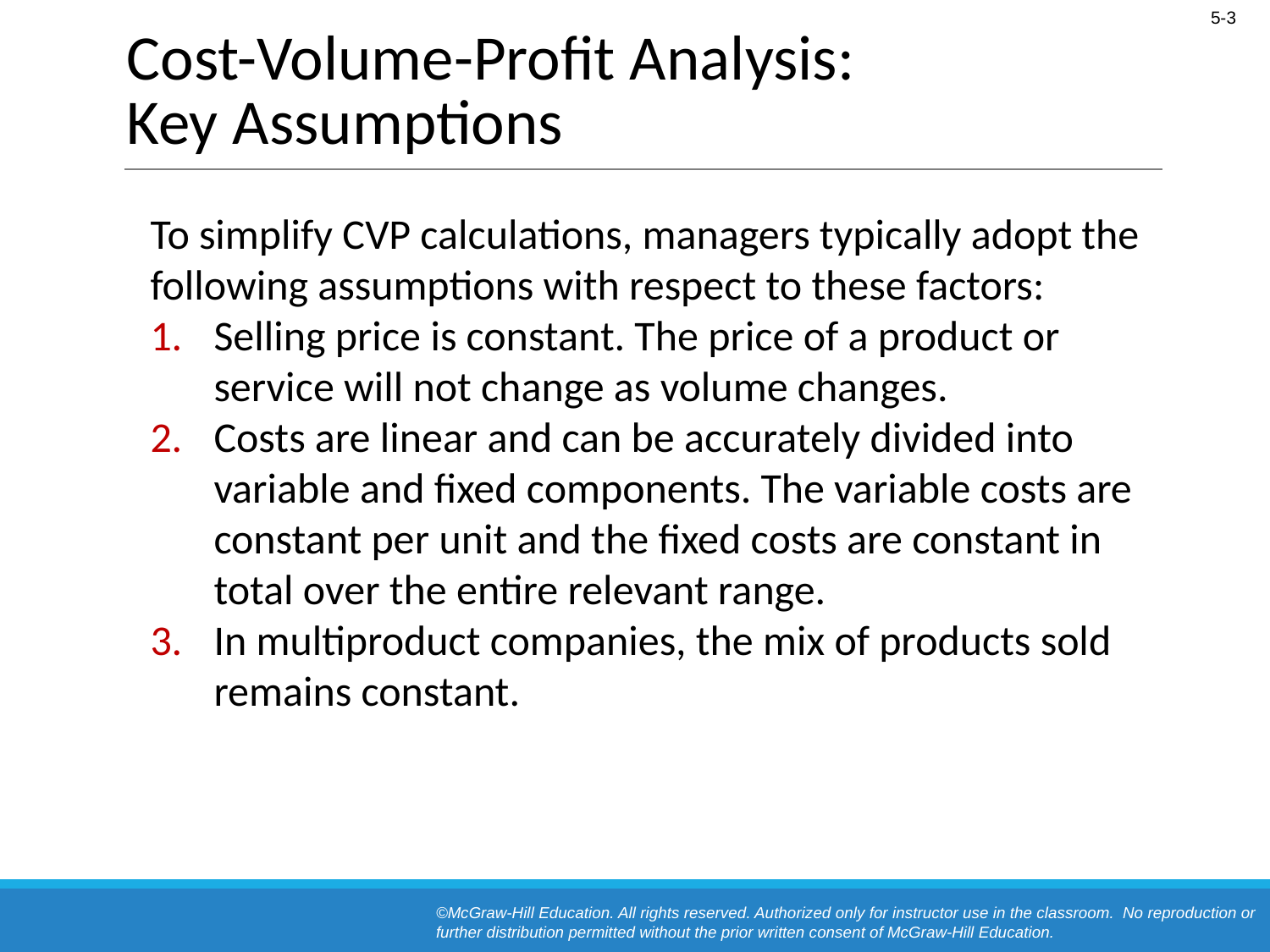

# Cost-Volume-Profit Analysis: Key Assumptions
To simplify CVP calculations, managers typically adopt the following assumptions with respect to these factors:
Selling price is constant. The price of a product or service will not change as volume changes.
Costs are linear and can be accurately divided into variable and fixed components. The variable costs are constant per unit and the fixed costs are constant in total over the entire relevant range.
In multiproduct companies, the mix of products sold remains constant.